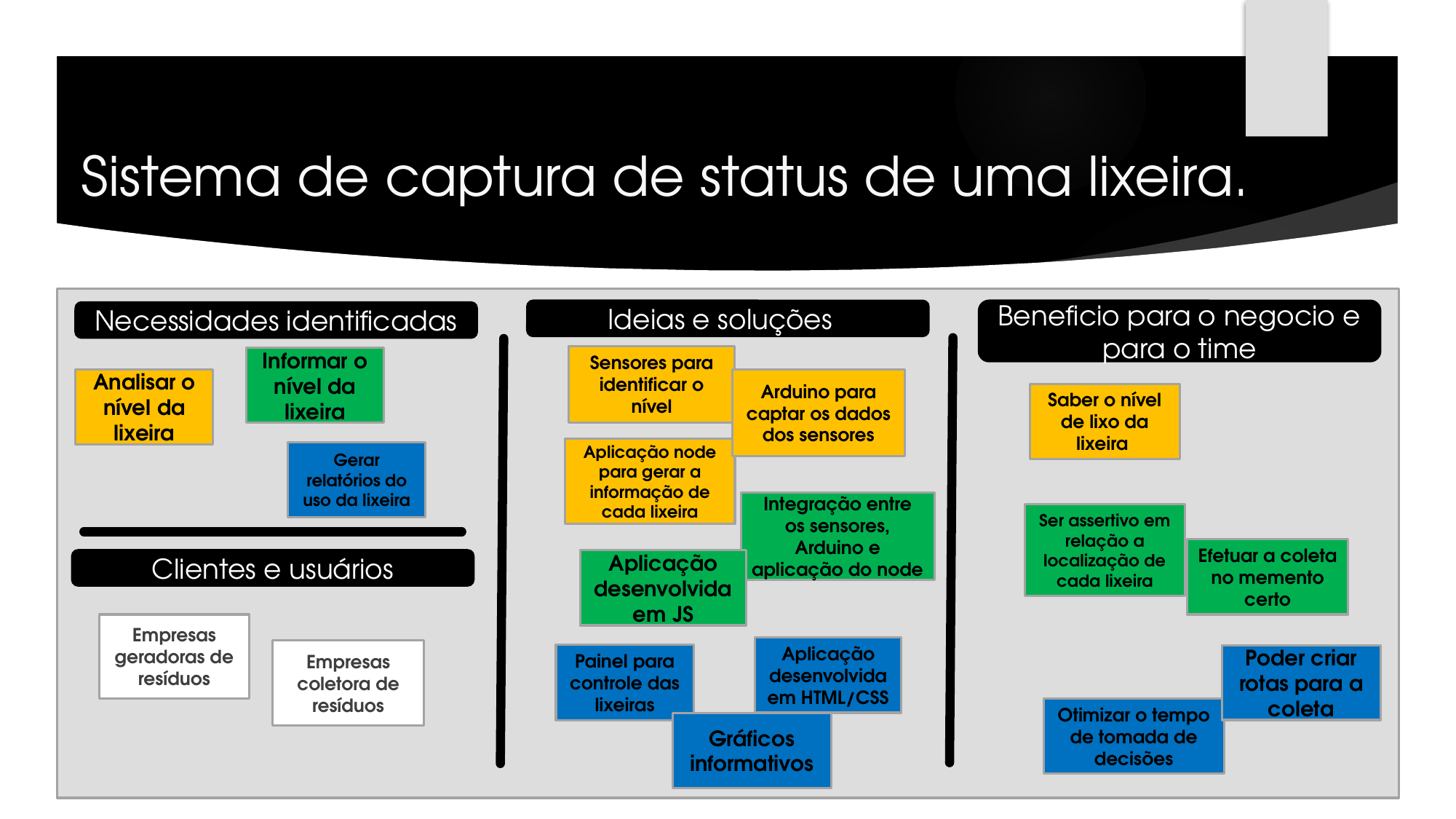

# Sistema de captura de status de uma lixeira.

Ideias e soluções
Beneficio para o negocio e para o time
Necessidades identificadas
Sensores para identificar o nível
Informar o nível da lixeira
Analisar o nível da lixeira
Arduino para captar os dados dos sensores
Saber o nível de lixo da lixeira
Aplicação node para gerar a informação de cada lixeira
Gerar relatórios do uso da lixeira
Integração entre os sensores, Arduino e aplicação do node
Ser assertivo em relação a localização de cada lixeira
Efetuar a coleta no memento certo
Clientes e usuários
Aplicação desenvolvida em JS
Empresas geradoras de resíduos
Aplicação desenvolvida em HTML/CSS
Empresas coletora de resíduos
Painel para controle das lixeiras
Poder criar rotas para a coleta
Otimizar o tempo de tomada de decisões
Gráficos informativos